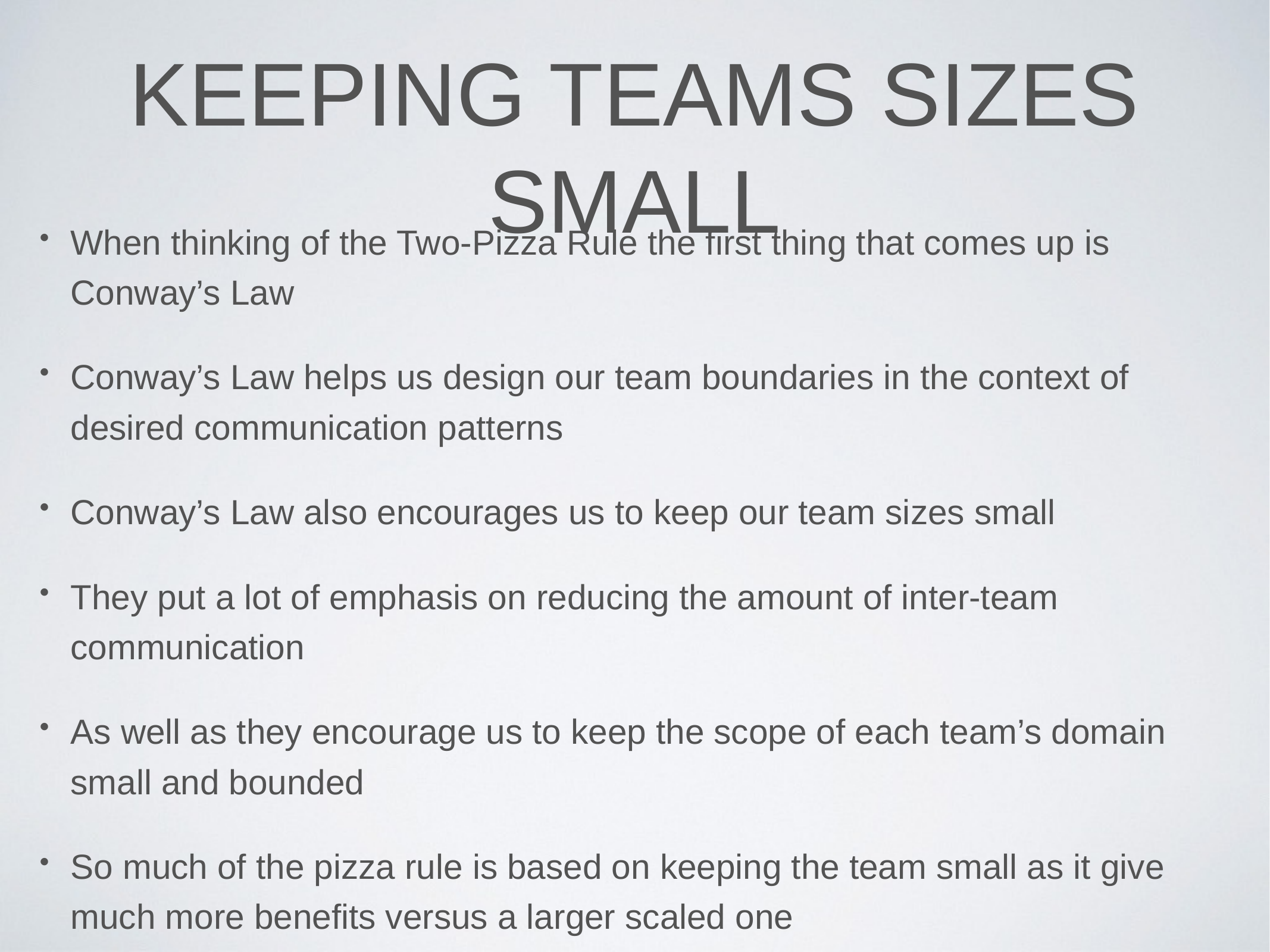

# KEEPing TEAMs SIZES SMALL
When thinking of the Two-Pizza Rule the first thing that comes up is Conway’s Law
Conway’s Law helps us design our team boundaries in the context of desired communication patterns
Conway’s Law also encourages us to keep our team sizes small
They put a lot of emphasis on reducing the amount of inter-team communication
As well as they encourage us to keep the scope of each team’s domain small and bounded
So much of the pizza rule is based on keeping the team small as it give much more benefits versus a larger scaled one